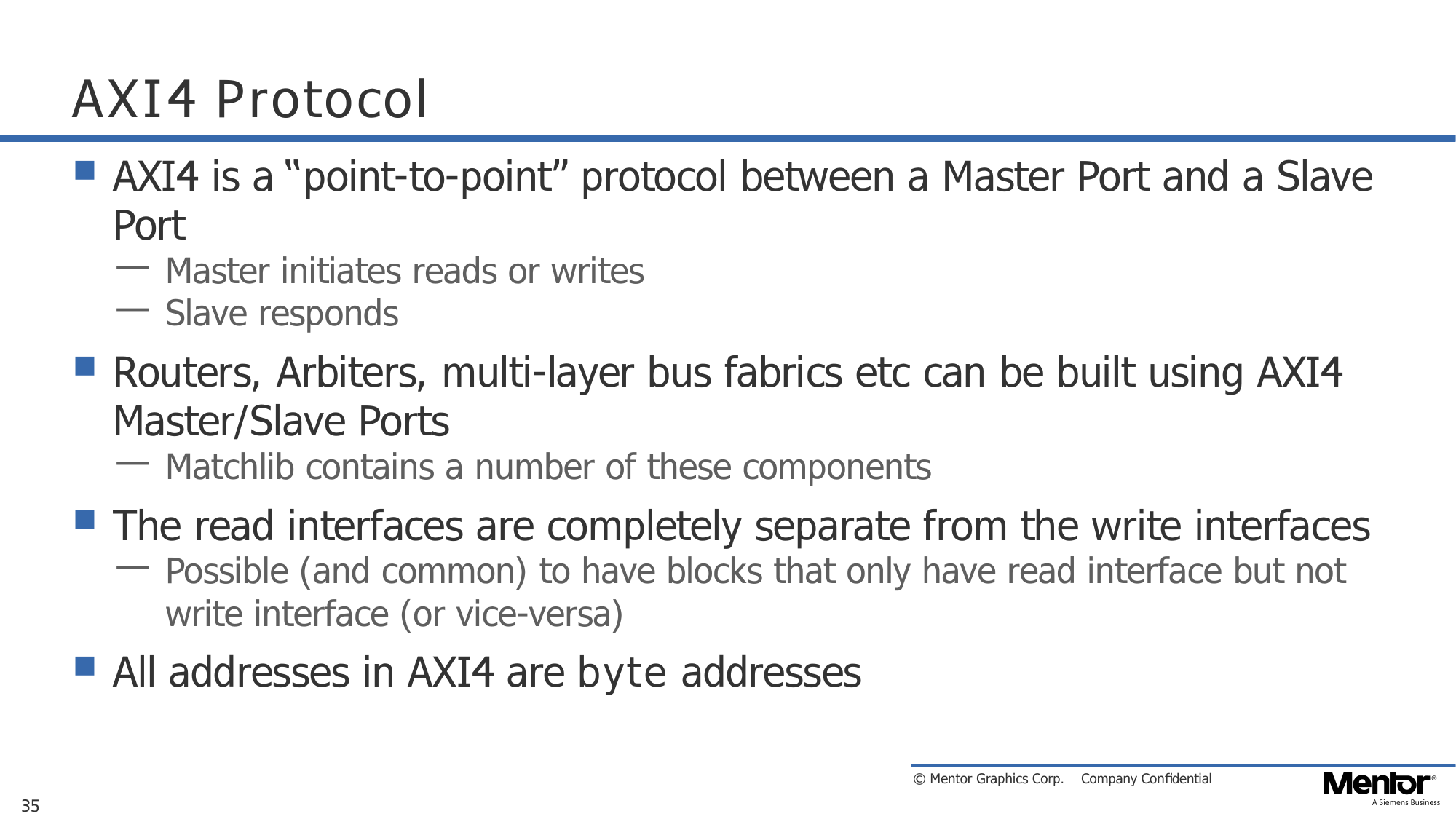

# AXI4 Protocol
AXI4 is a “point-to-point” protocol between a Master Port and a Slave Port
Master initiates reads or writes
Slave responds
Routers, Arbiters, multi-layer bus fabrics etc can be built using AXI4 Master/Slave Ports
Matchlib contains a number of these components
The read interfaces are completely separate from the write interfaces
Possible (and common) to have blocks that only have read interface but not write interface (or vice-versa)
All addresses in AXI4 are byte addresses
35